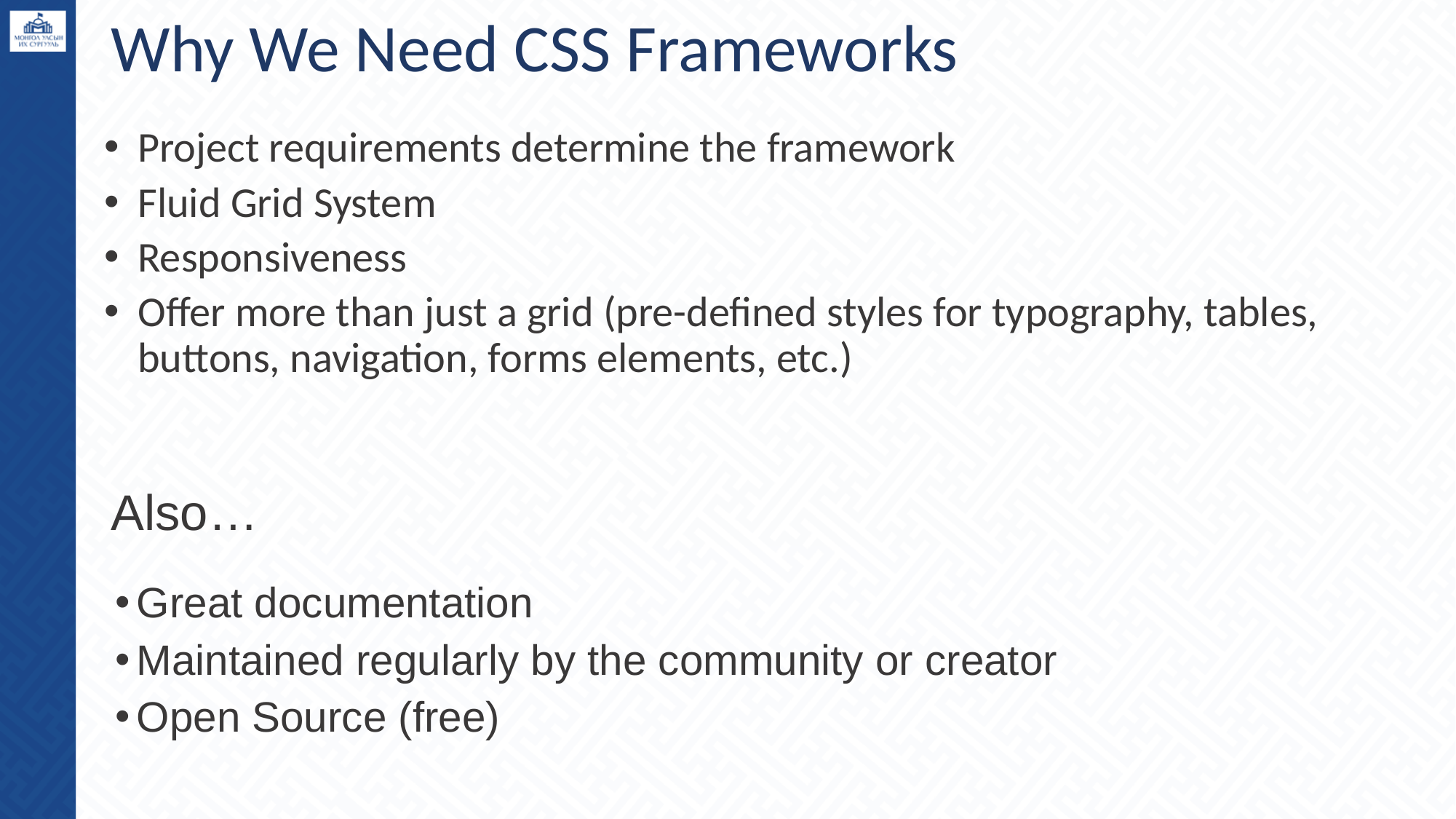

# Why We Need CSS Frameworks
Project requirements determine the framework
Fluid Grid System
Responsiveness
Offer more than just a grid (pre-defined styles for typography, tables, buttons, navigation, forms elements, etc.)
Also…
Great documentation
Maintained regularly by the community or creator
Open Source (free)